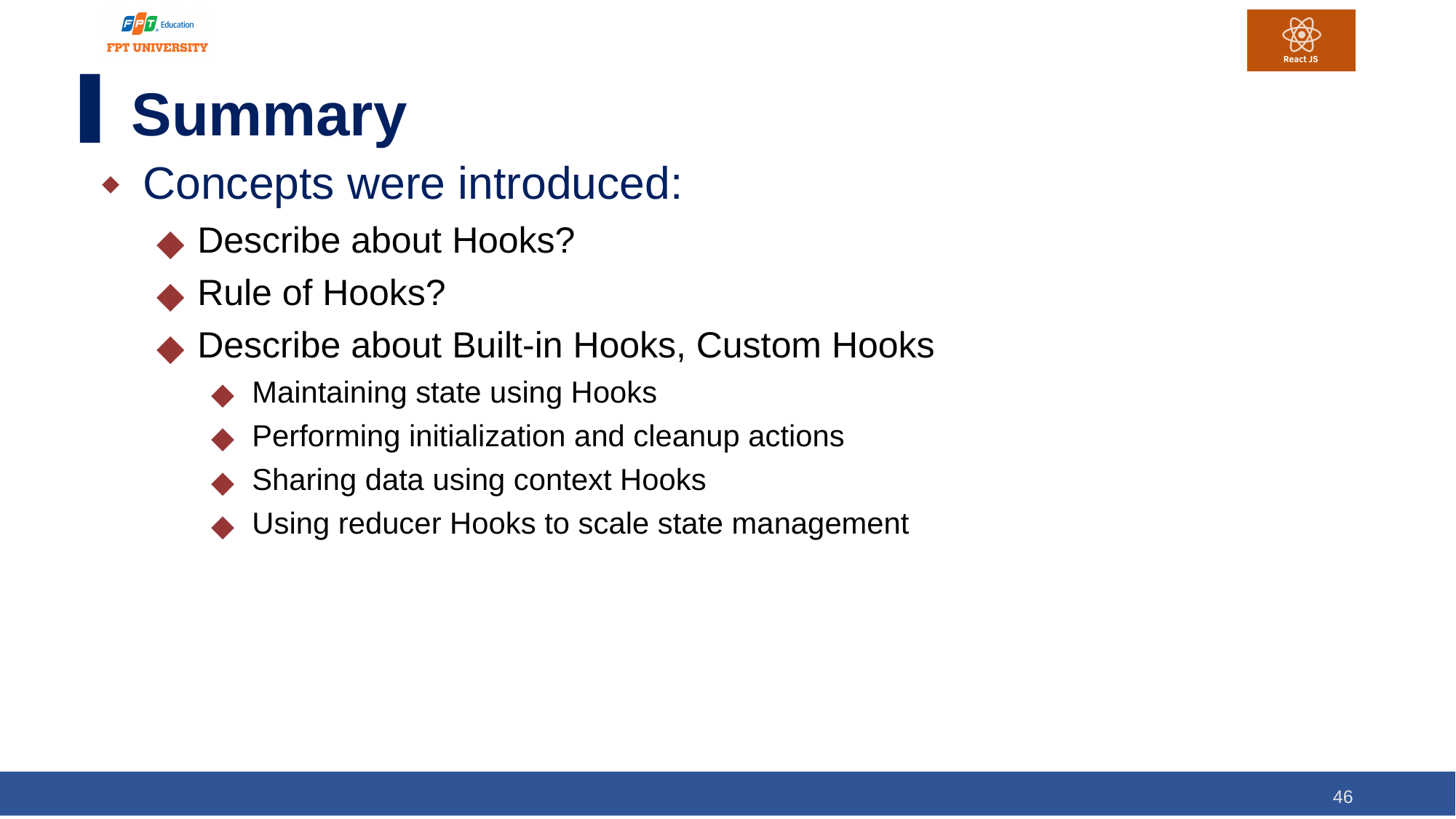

# Summary
Concepts were introduced:
Describe about Hooks?
Rule of Hooks?
Describe about Built-in Hooks, Custom Hooks
Maintaining state using Hooks
Performing initialization and cleanup actions
Sharing data using context Hooks
Using reducer Hooks to scale state management

46